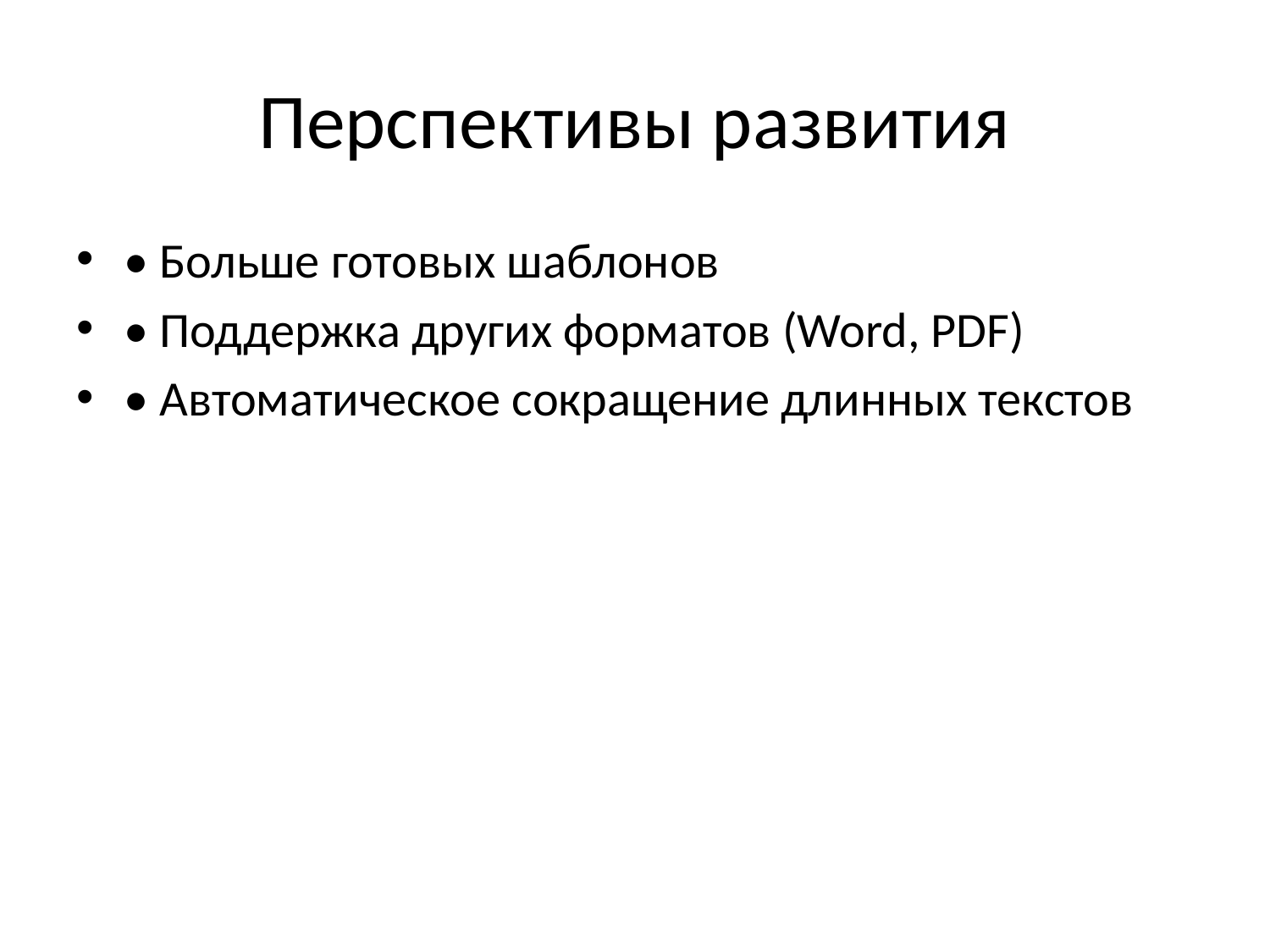

# Перспективы развития
• Больше готовых шаблонов
• Поддержка других форматов (Word, PDF)
• Автоматическое сокращение длинных текстов